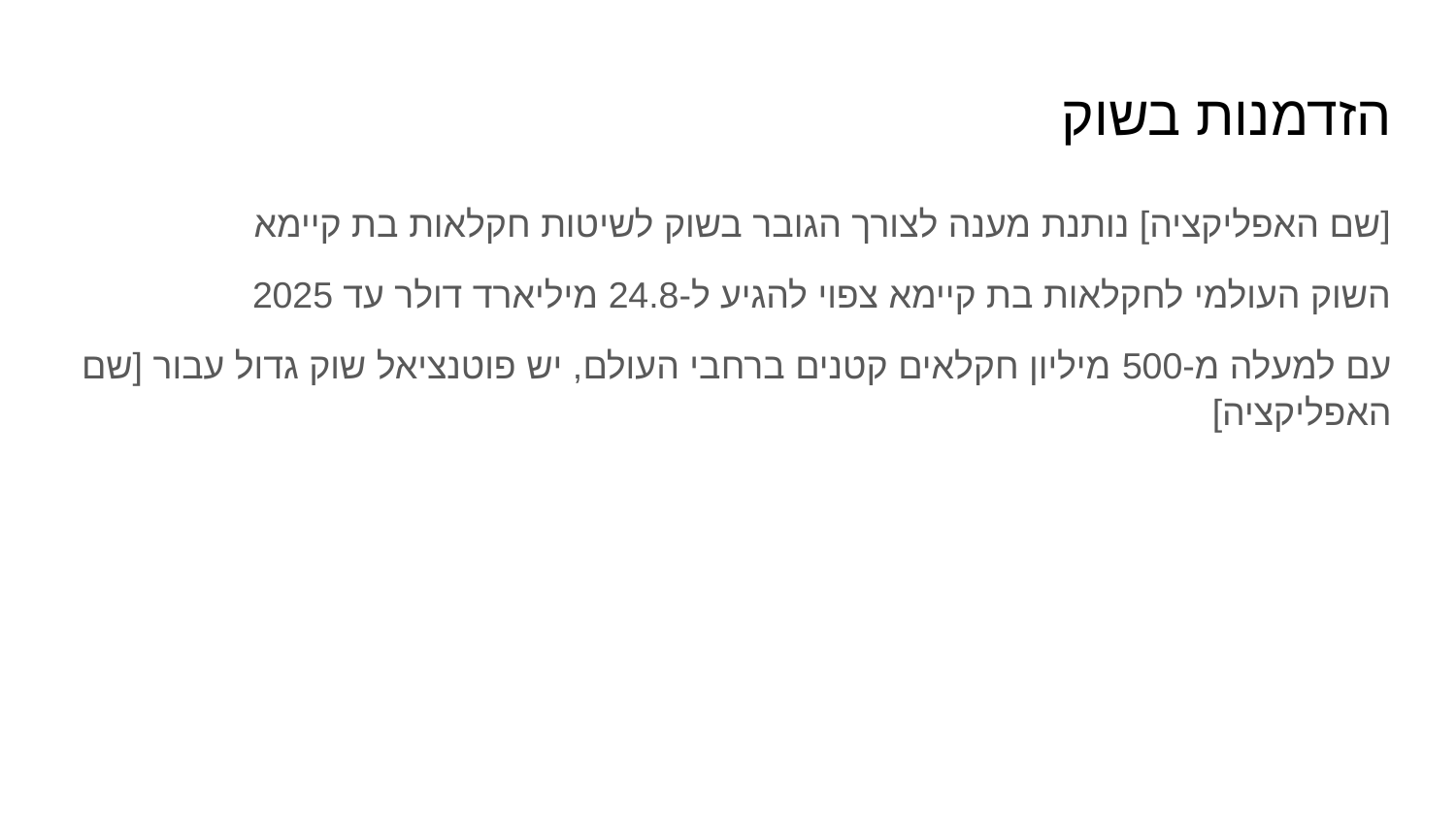

# הזדמנות בשוק
[שם האפליקציה] נותנת מענה לצורך הגובר בשוק לשיטות חקלאות בת קיימא
השוק העולמי לחקלאות בת קיימא צפוי להגיע ל-24.8 מיליארד דולר עד 2025
עם למעלה מ-500 מיליון חקלאים קטנים ברחבי העולם, יש פוטנציאל שוק גדול עבור [שם האפליקציה]